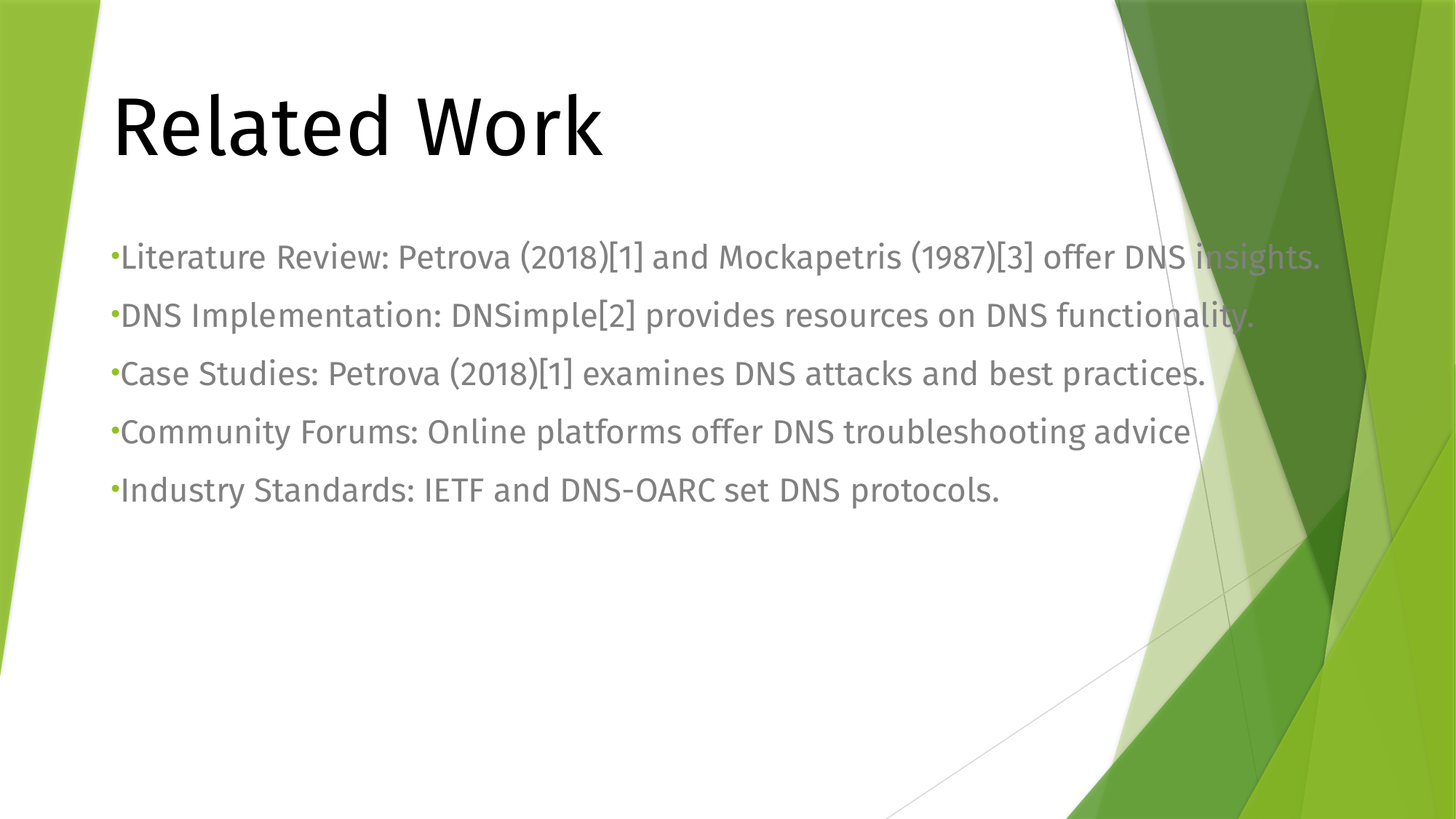

# Related Work
Literature Review: Petrova (2018)[1] and Mockapetris (1987)[3] offer DNS insights.
DNS Implementation: DNSimple[2] provides resources on DNS functionality.
Case Studies: Petrova (2018)[1] examines DNS attacks and best practices.
Community Forums: Online platforms offer DNS troubleshooting advice
Industry Standards: IETF and DNS-OARC set DNS protocols.